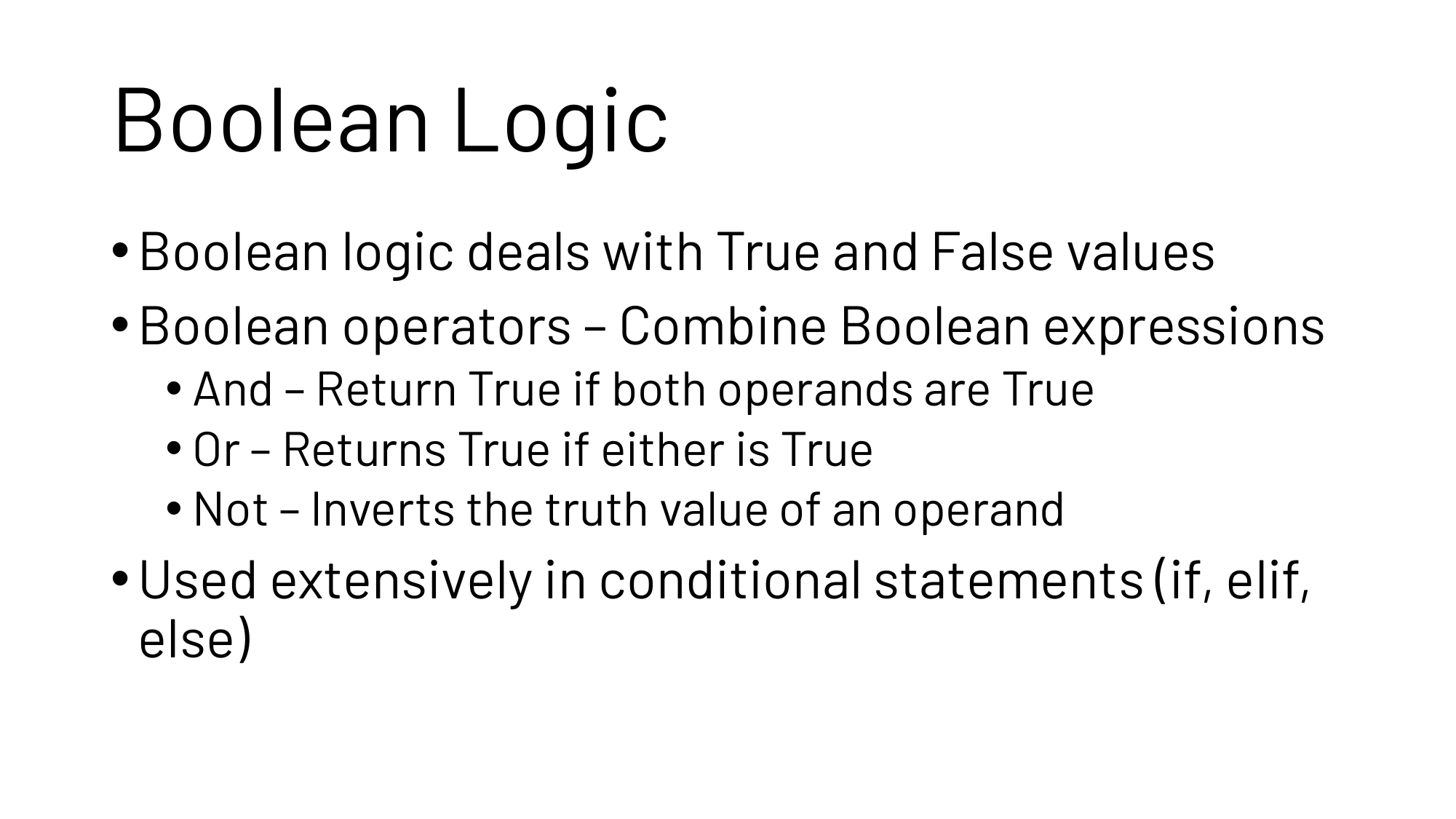

# Boolean Logic
Boolean logic deals with True and False values
Boolean operators – Combine Boolean expressions
And – Return True if both operands are True
Or – Returns True if either is True
Not – Inverts the truth value of an operand
Used extensively in conditional statements (if, elif, else)